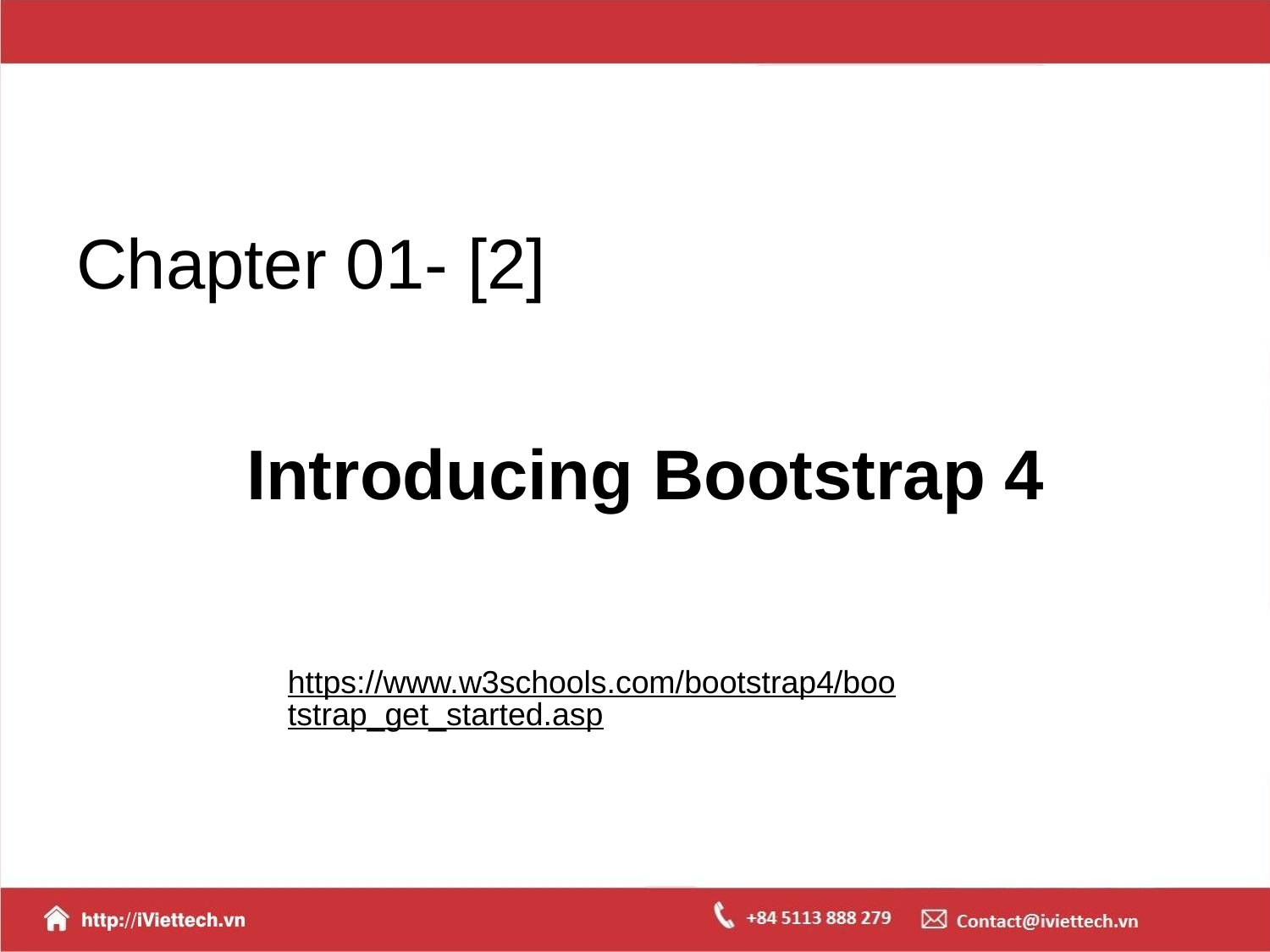

# Chapter 01- [2]
Introducing Bootstrap 4
https://www.w3schools.com/bootstrap4/bootstrap_get_started.asp